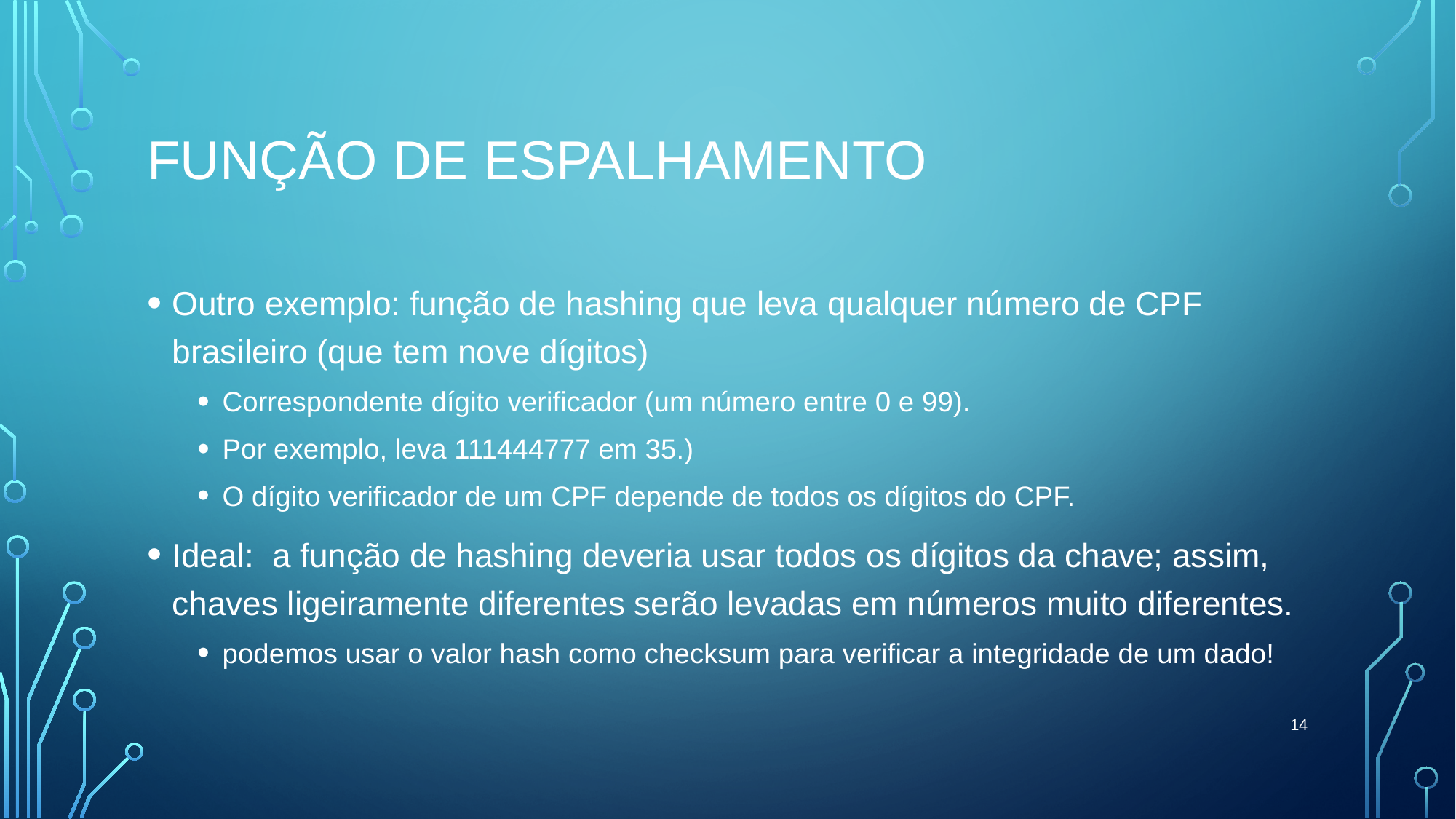

# Função de espalhamento
Outro exemplo: função de hashing que leva qualquer número de CPF brasileiro (que tem nove dígitos)
Correspondente dígito verificador (um número entre 0 e 99).
Por exemplo, leva 111444777 em 35.)
O dígito verificador de um CPF depende de todos os dígitos do CPF.
Ideal:  a função de hashing deveria usar todos os dígitos da chave; assim, chaves ligeiramente diferentes serão levadas em números muito diferentes.
podemos usar o valor hash como checksum para verificar a integridade de um dado!
14